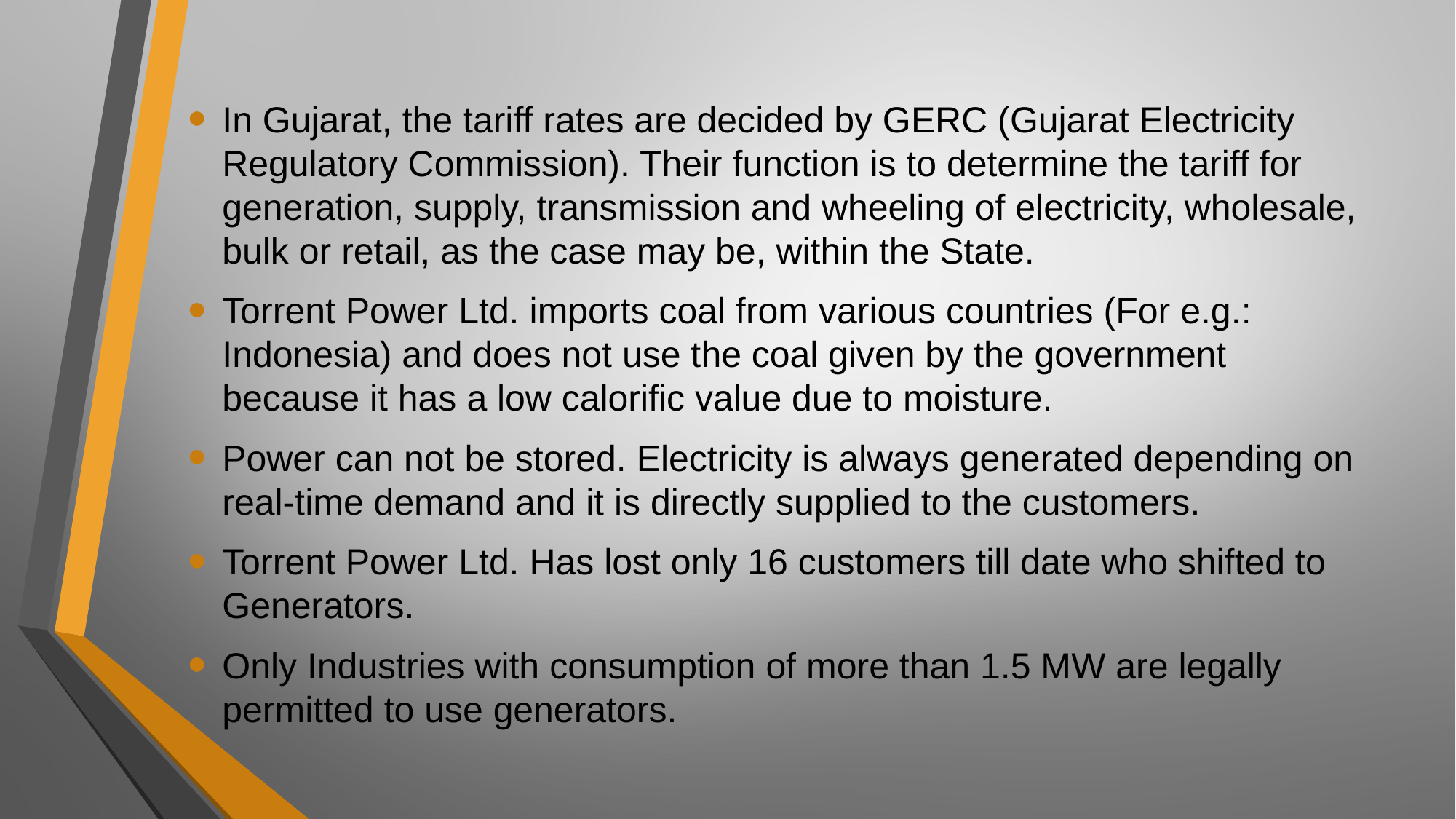

In Gujarat, the tariff rates are decided by GERC (Gujarat Electricity Regulatory Commission). Their function is to determine the tariff for generation, supply, transmission and wheeling of electricity, wholesale, bulk or retail, as the case may be, within the State.
Torrent Power Ltd. imports coal from various countries (For e.g.: Indonesia) and does not use the coal given by the government because it has a low calorific value due to moisture.
Power can not be stored. Electricity is always generated depending on real-time demand and it is directly supplied to the customers.
Torrent Power Ltd. Has lost only 16 customers till date who shifted to Generators.
Only Industries with consumption of more than 1.5 MW are legally permitted to use generators.